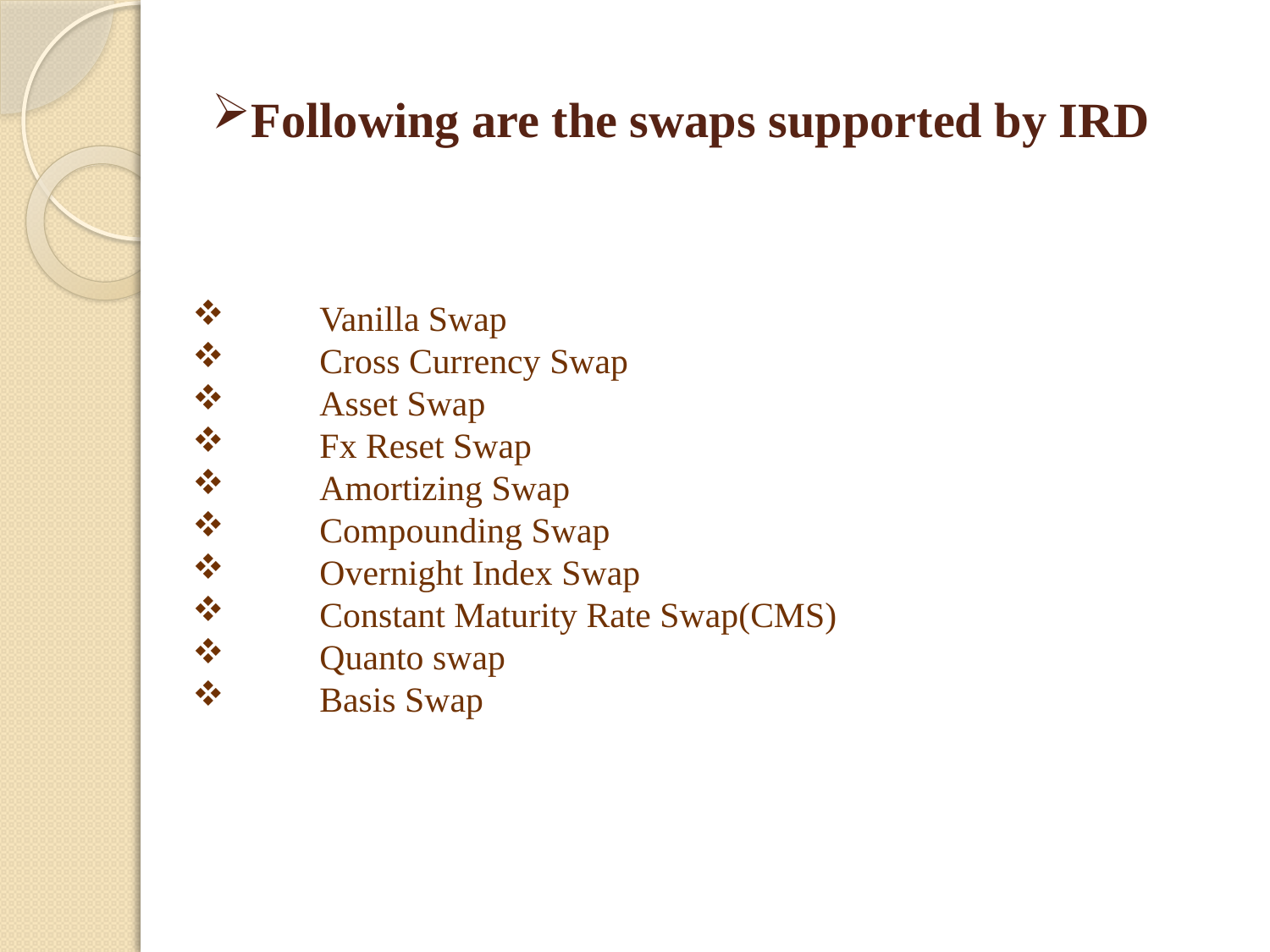

# Following are the swaps supported by IRD

       	Vanilla Swap
	Cross Currency Swap
	Asset Swap
	Fx Reset Swap
	Amortizing Swap
	Compounding Swap
	Overnight Index Swap
	Constant Maturity Rate Swap(CMS)
	Quanto swap
	Basis Swap